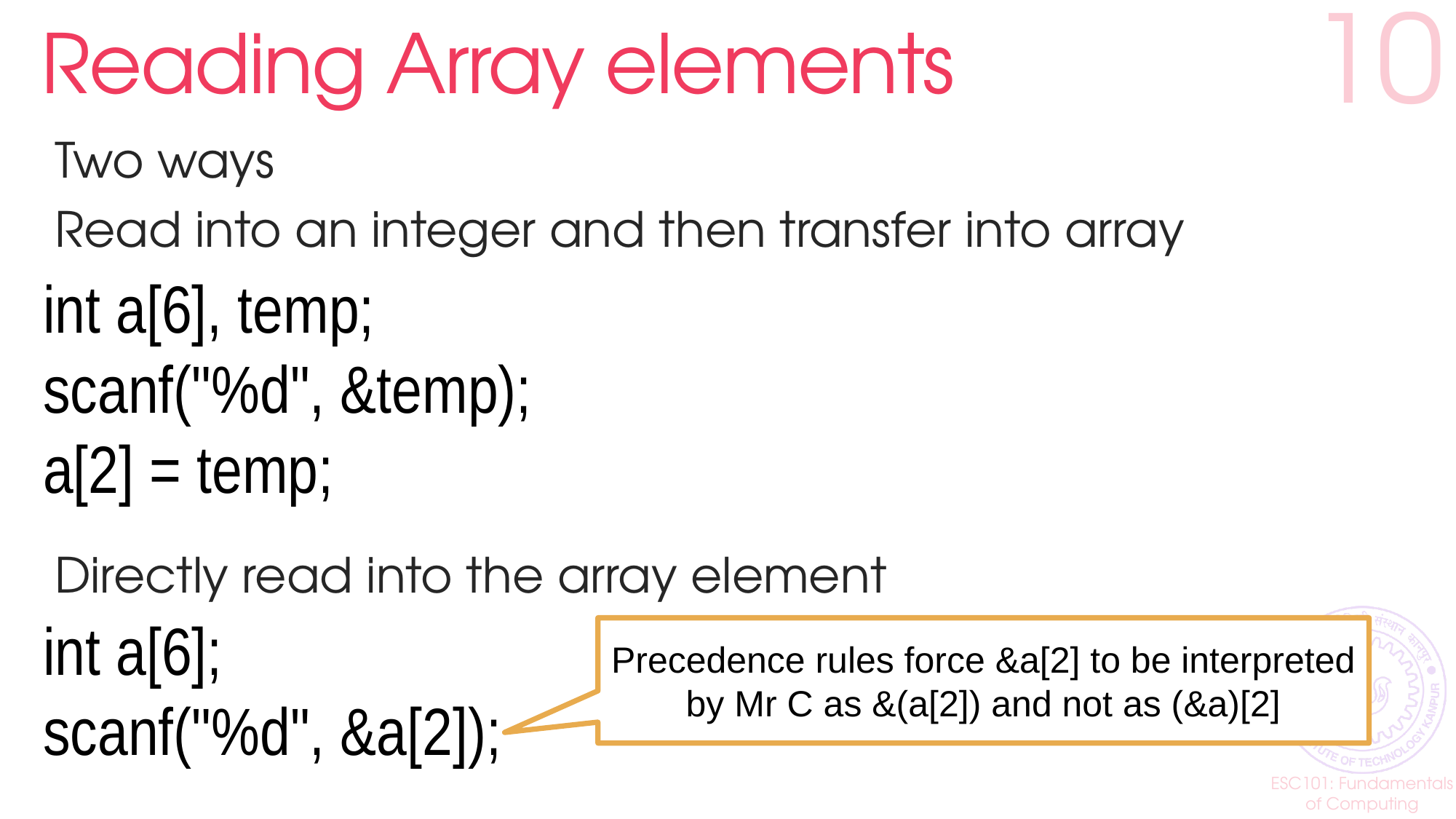

# Reading Array elements
10
Two ways
Read into an integer and then transfer into array

Directly read into the array element

int a[6], temp;
scanf("%d", &temp);
a[2] = temp;
int a[6];
scanf("%d", &a[2]);
Precedence rules force &a[2] to be interpreted by Mr C as &(a[2]) and not as (&a)[2]